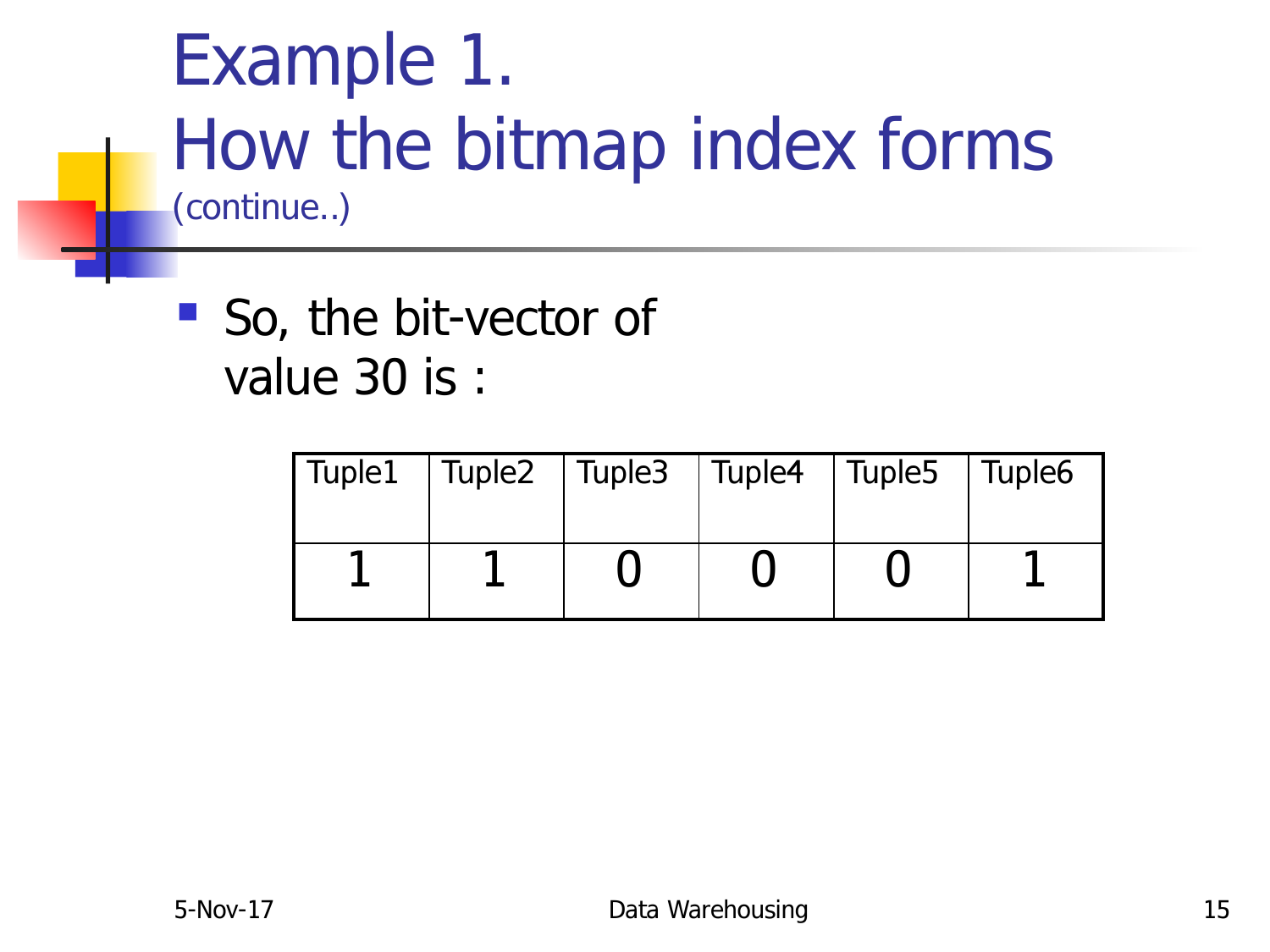

# Example 1. How the bitmap index forms (continue..)
So, the bit-vector of value 30 is :

| Tuple1 | Tuple2 | Tuple3 | Tuple4 | Tuple5 | Tuple6 |
| --- | --- | --- | --- | --- | --- |
| 1 | 1 | 0 | 0 | 0 | 1 |
5-Nov-17
Data Warehousing
15